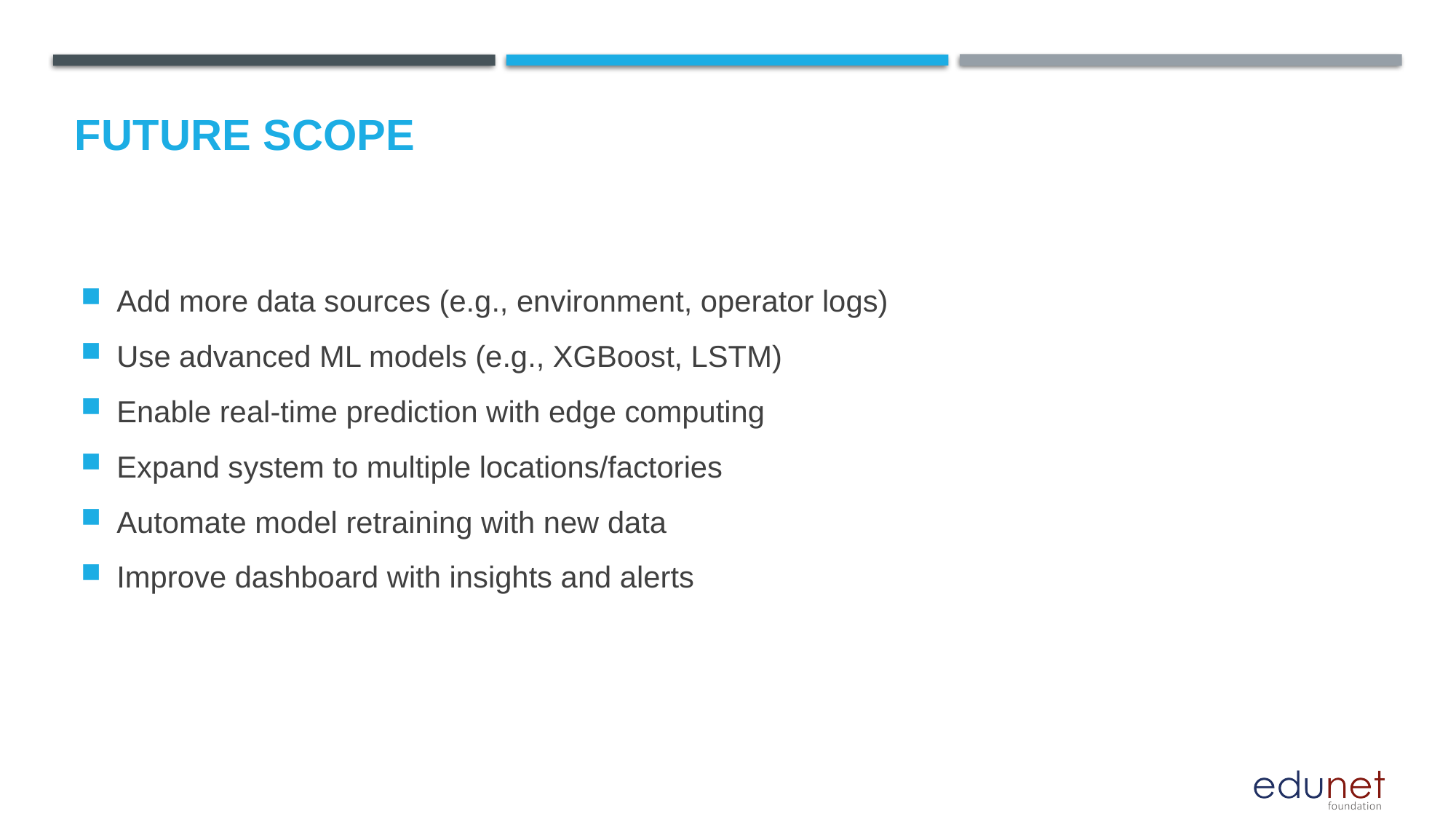

Future scope

Add more data sources (e.g., environment, operator logs)
Use advanced ML models (e.g., XGBoost, LSTM)
Enable real-time prediction with edge computing
Expand system to multiple locations/factories
Automate model retraining with new data
Improve dashboard with insights and alerts